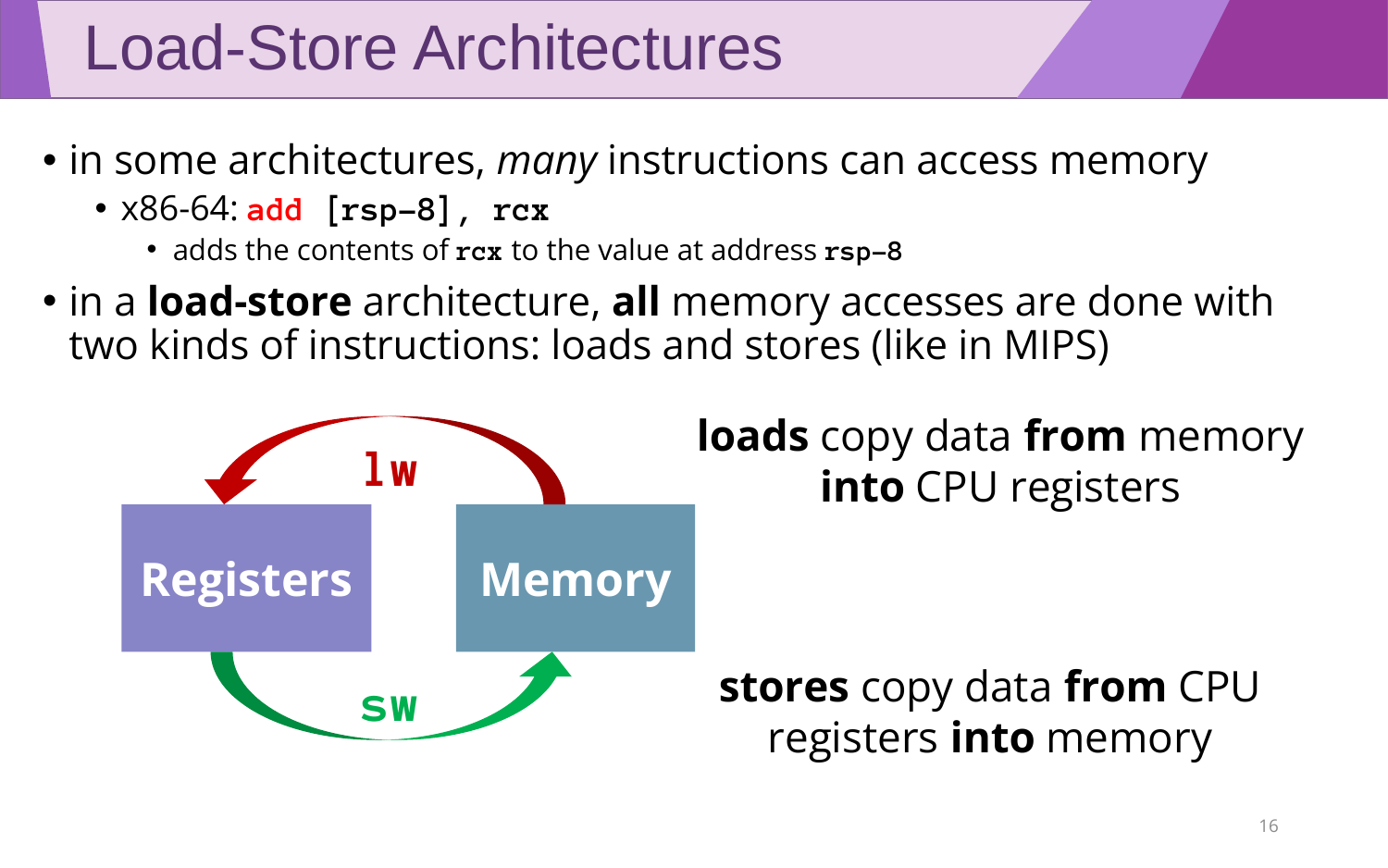

# Load-Store Architectures
in some architectures, many instructions can access memory
x86-64: add [rsp-8], rcx
adds the contents of rcx to the value at address rsp-8
in a load-store architecture, all memory accesses are done with two kinds of instructions: loads and stores (like in MIPS)
loads copy data from memory into CPU registers

lw
Registers
Memory

sw
stores copy data from CPU registers into memory
16